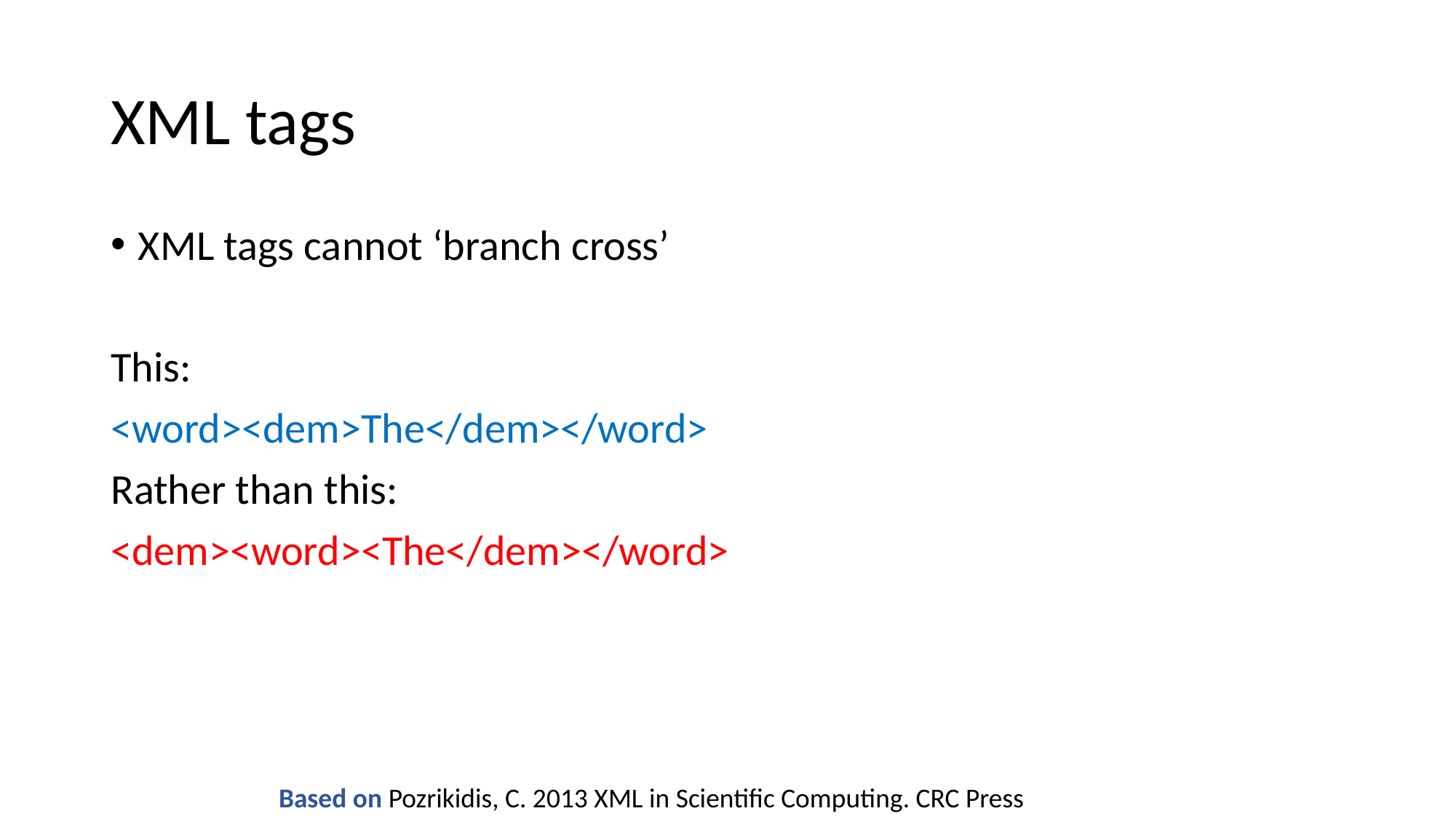

# XML tags
XML tags cannot ‘branch cross’

This:
<word><dem>The</dem></word>
Rather than this:
<dem><word><The</dem></word>

Based on Pozrikidis, C. 2013 XML in Scientific Computing. CRC Press